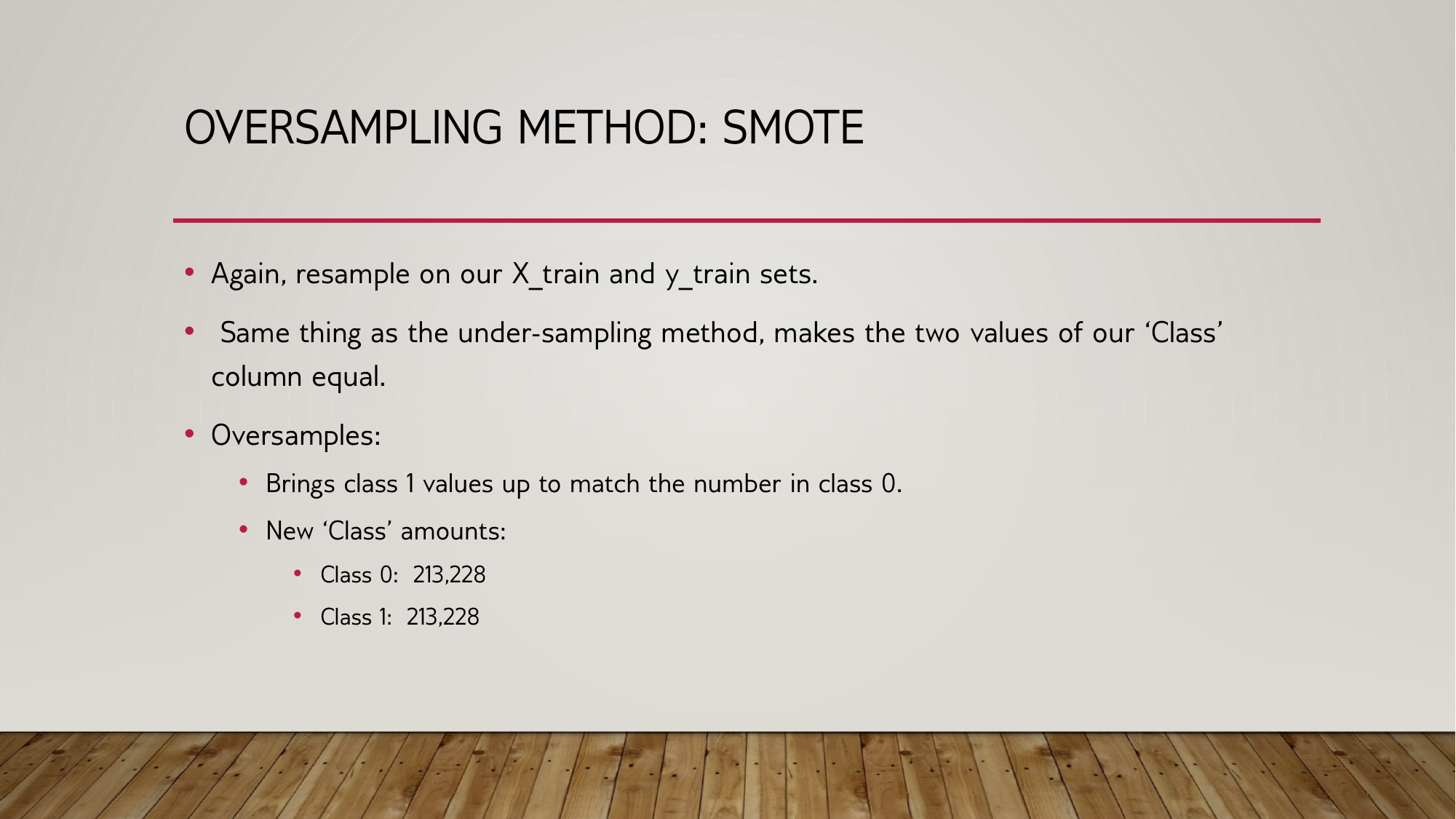

# Oversampling Method: SMOTE
Again, resample on our X_train and y_train sets.
 Same thing as the under-sampling method, makes the two values of our ‘Class’ column equal.
Oversamples:
Brings class 1 values up to match the number in class 0.
New ‘Class’ amounts:
Class 0:  213,228
Class 1:  213,228